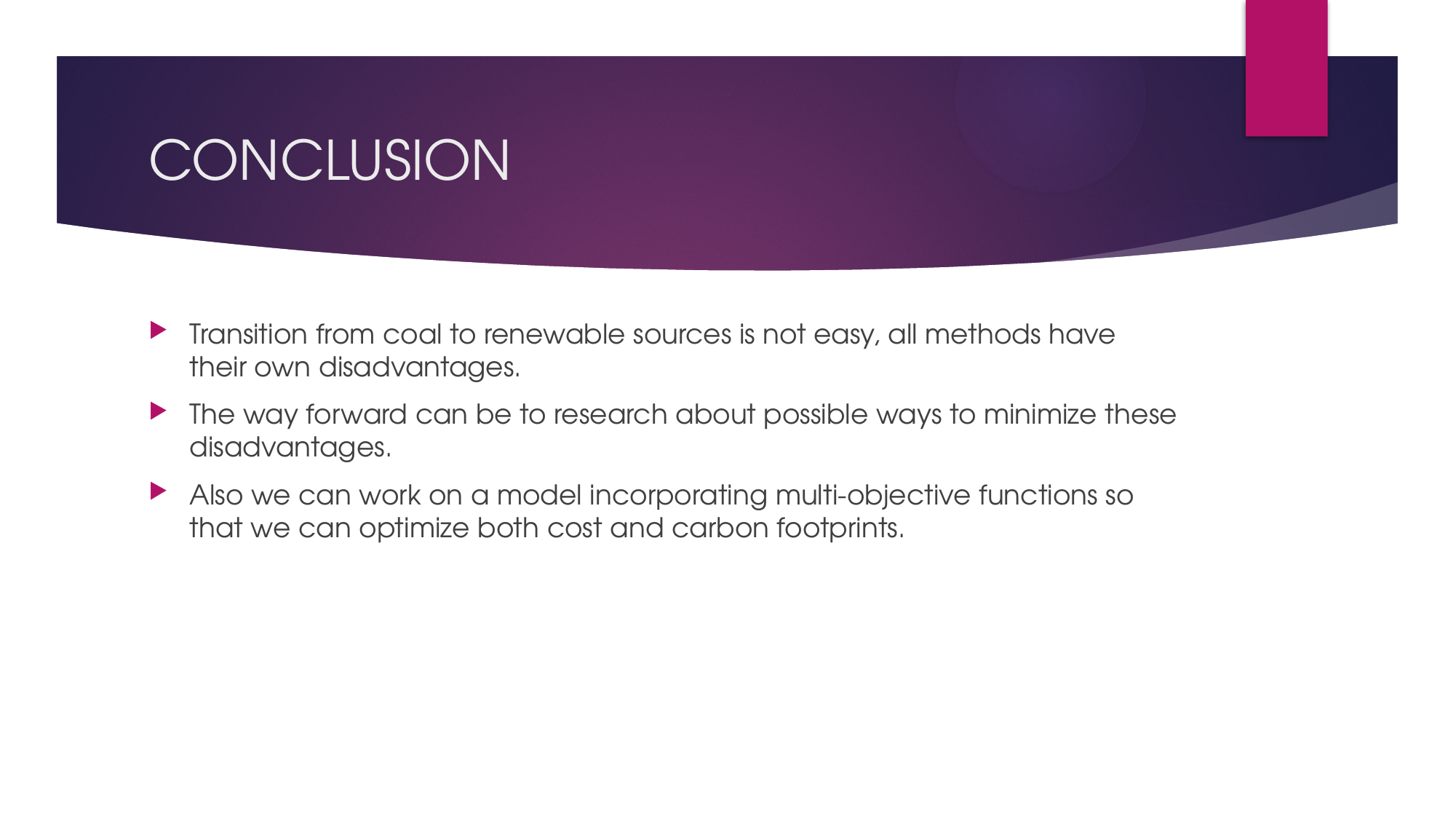

# CONCLUSION
Transition from coal to renewable sources is not easy, all methods have their own disadvantages.
The way forward can be to research about possible ways to minimize these disadvantages.
Also we can work on a model incorporating multi-objective functions so that we can optimize both cost and carbon footprints.